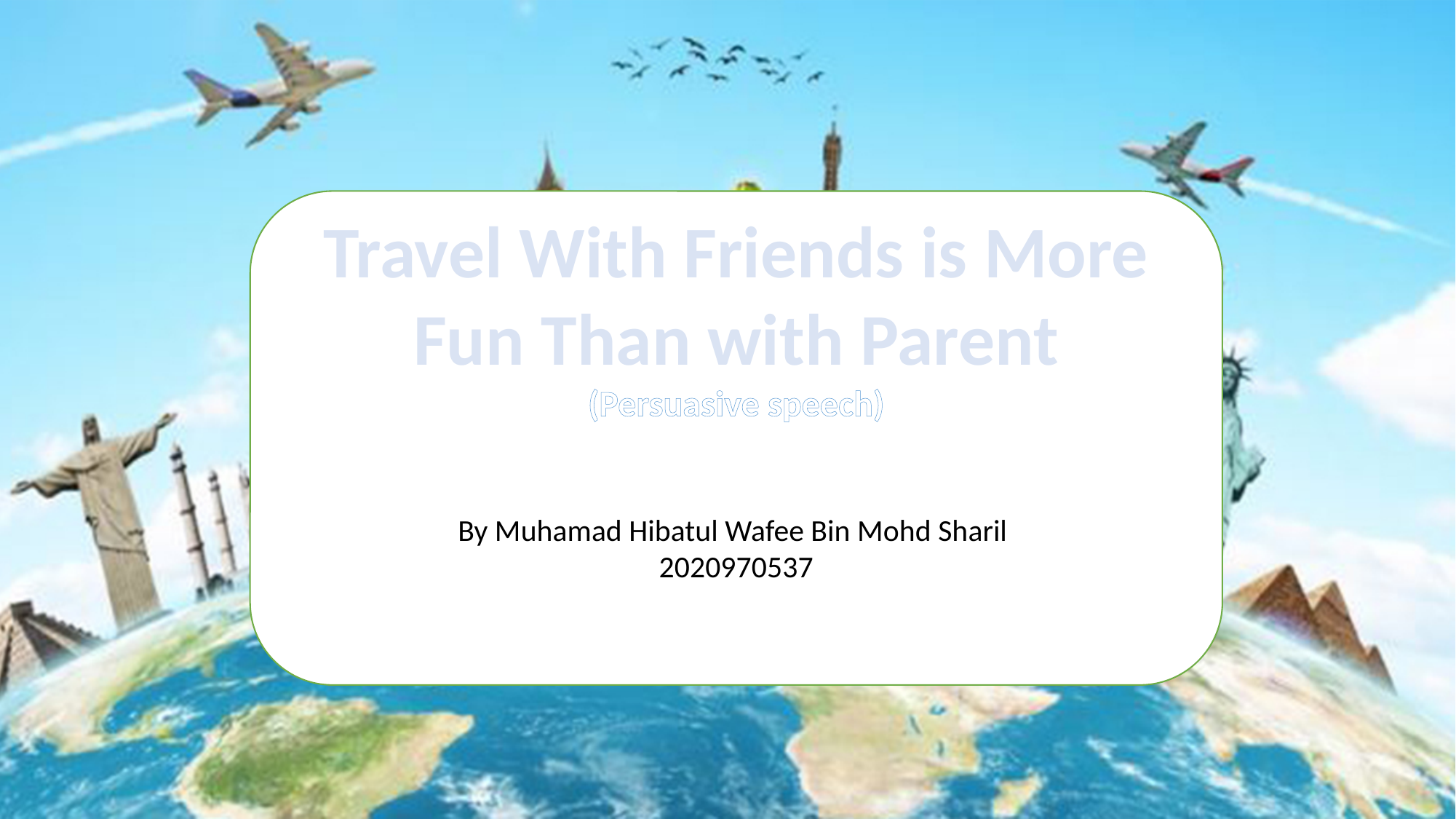

#
Travel With Friends is More Fun Than with Parent
(Persuasive speech)

By Muhamad Hibatul Wafee Bin Mohd Sharil
2020970537